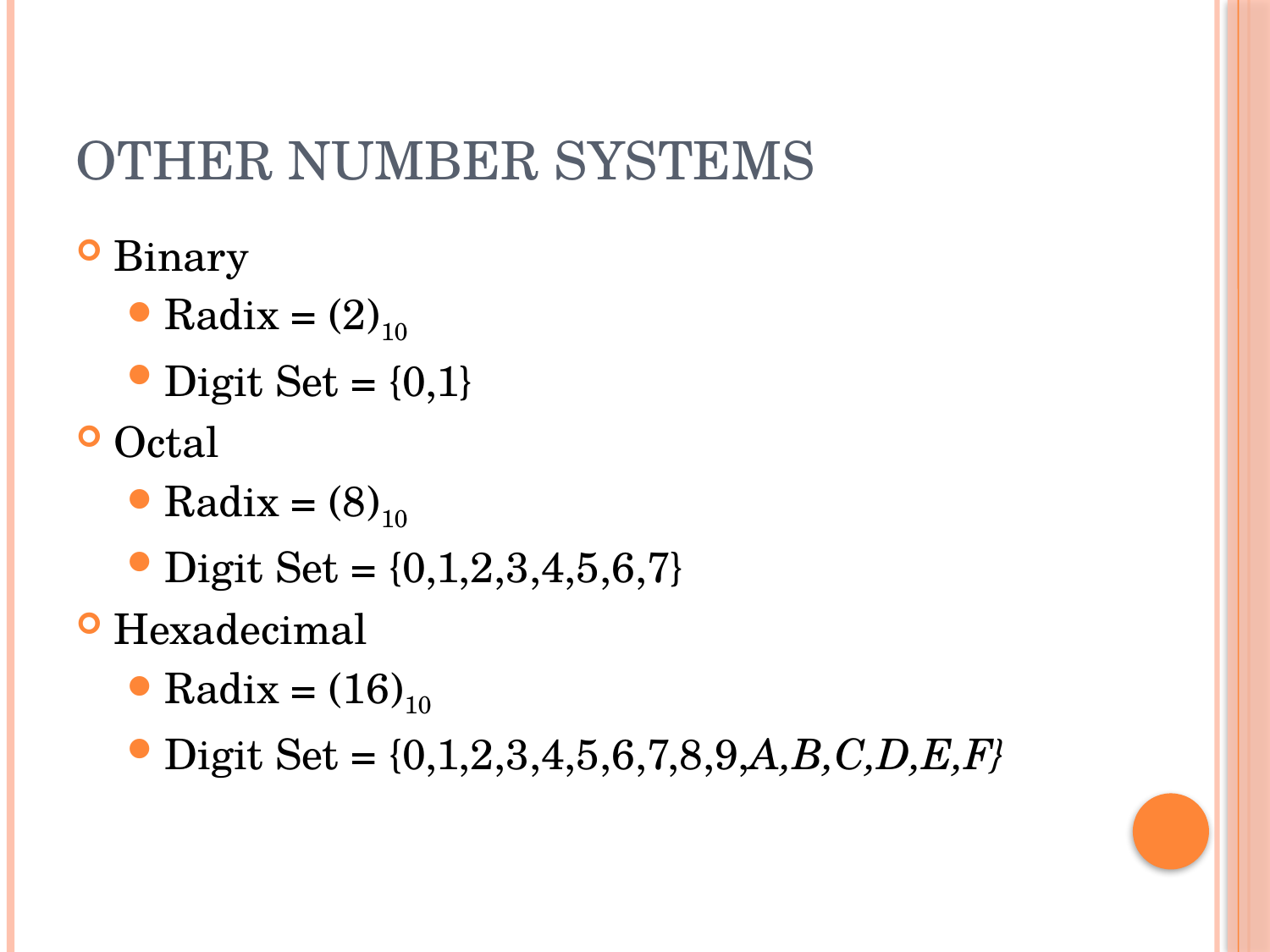

# Other Number Systems
Binary
Radix = (2)10
Digit Set = {0,1}
Octal
Radix = (8)10
Digit Set = {0,1,2,3,4,5,6,7}
Hexadecimal
Radix = (16)10
Digit Set = {0,1,2,3,4,5,6,7,8,9,A,B,C,D,E,F}